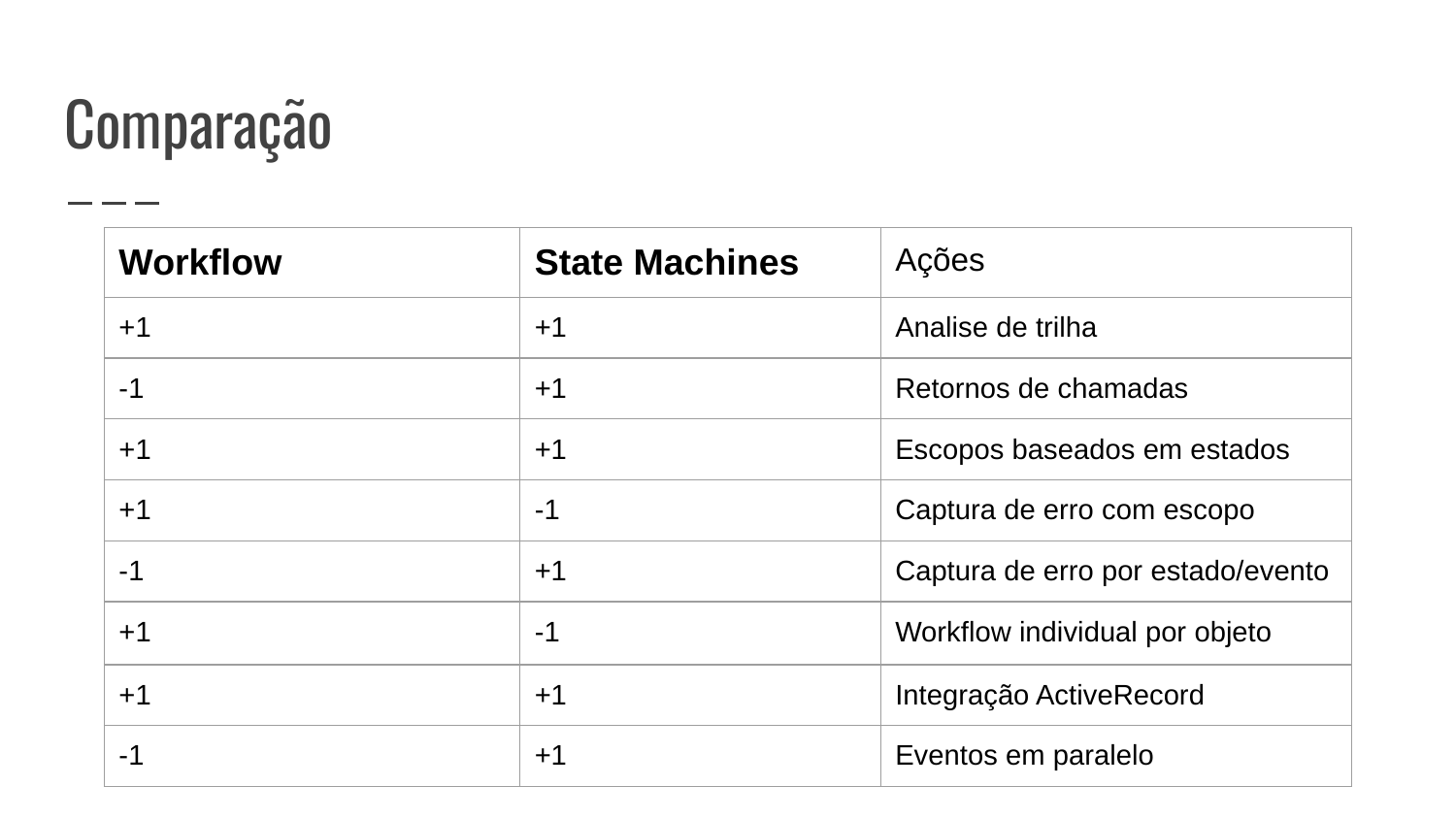

# Comparação
| Workflow | State Machines | Ações |
| --- | --- | --- |
| +1 | +1 | Analise de trilha |
| -1 | +1 | Retornos de chamadas |
| +1 | +1 | Escopos baseados em estados |
| +1 | -1 | Captura de erro com escopo |
| -1 | +1 | Captura de erro por estado/evento |
| +1 | -1 | Workflow individual por objeto |
| +1 | +1 | Integração ActiveRecord |
| -1 | +1 | Eventos em paralelo |